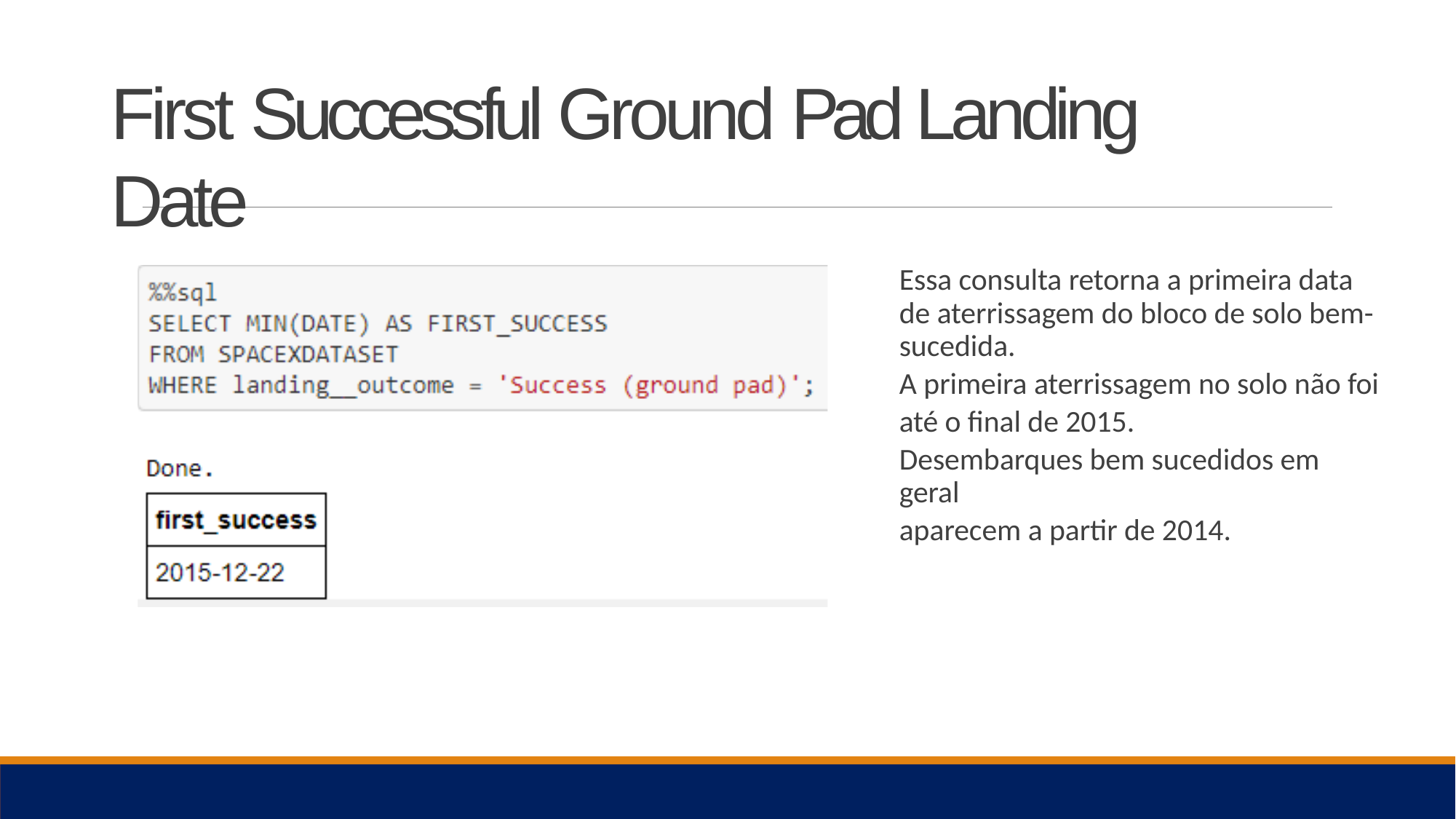

# First Successful Ground Pad Landing Date

Essa consulta retorna a primeira data de aterrissagem do bloco de solo bem-sucedida.
A primeira aterrissagem no solo não foi
até o final de 2015.
Desembarques bem sucedidos em geral
aparecem a partir de 2014.

29